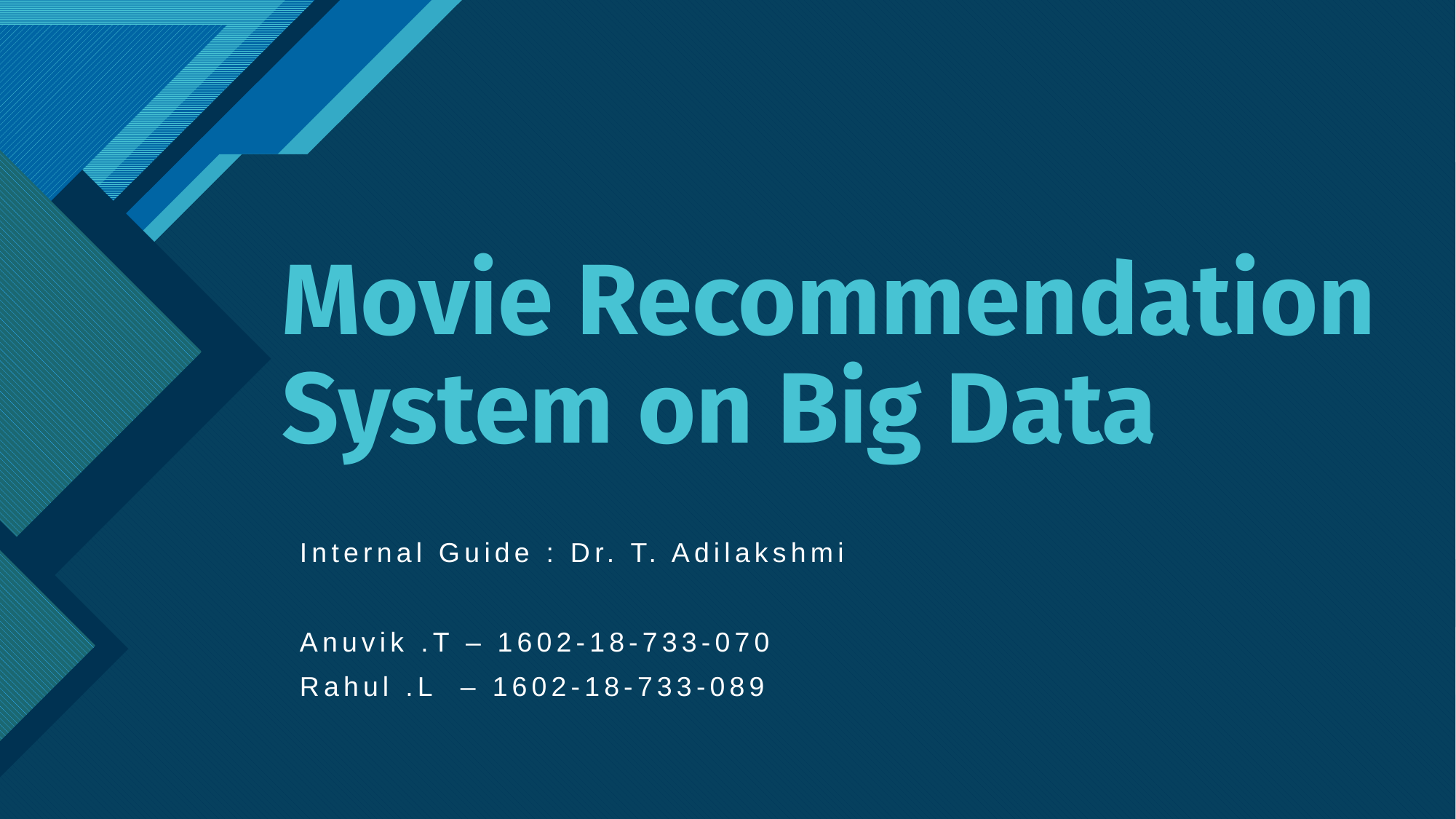

# Movie Recommendation System on Big Data
Internal Guide : Dr. T. Adilakshmi

Anuvik .T – 1602-18-733-070
Rahul .L  – 1602-18-733-089